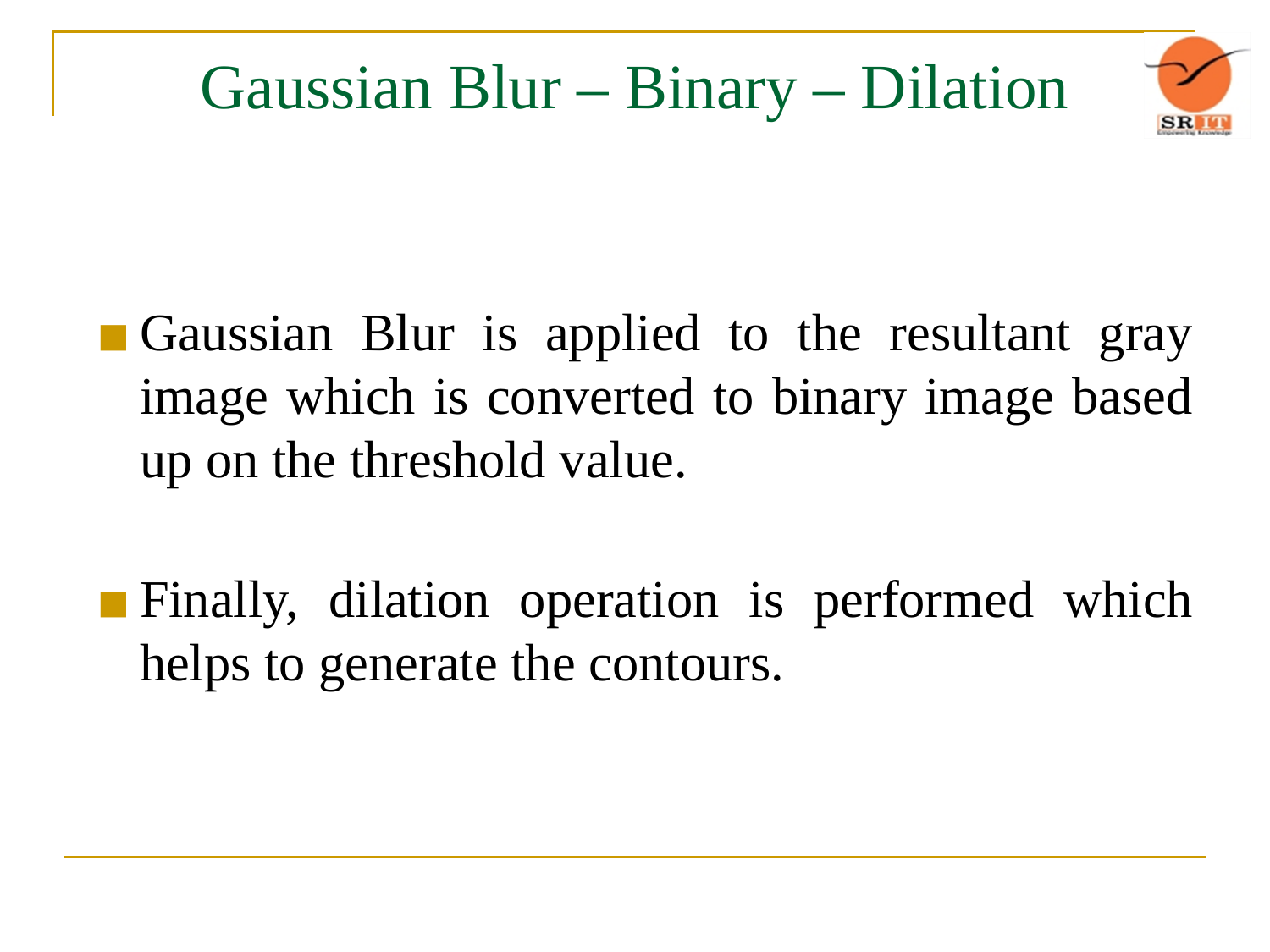

# Gaussian Blur – Binary – Dilation

Gaussian Blur is applied to the resultant gray image which is converted to binary image based up on the threshold value.

Finally, dilation operation is performed which helps to generate the contours.